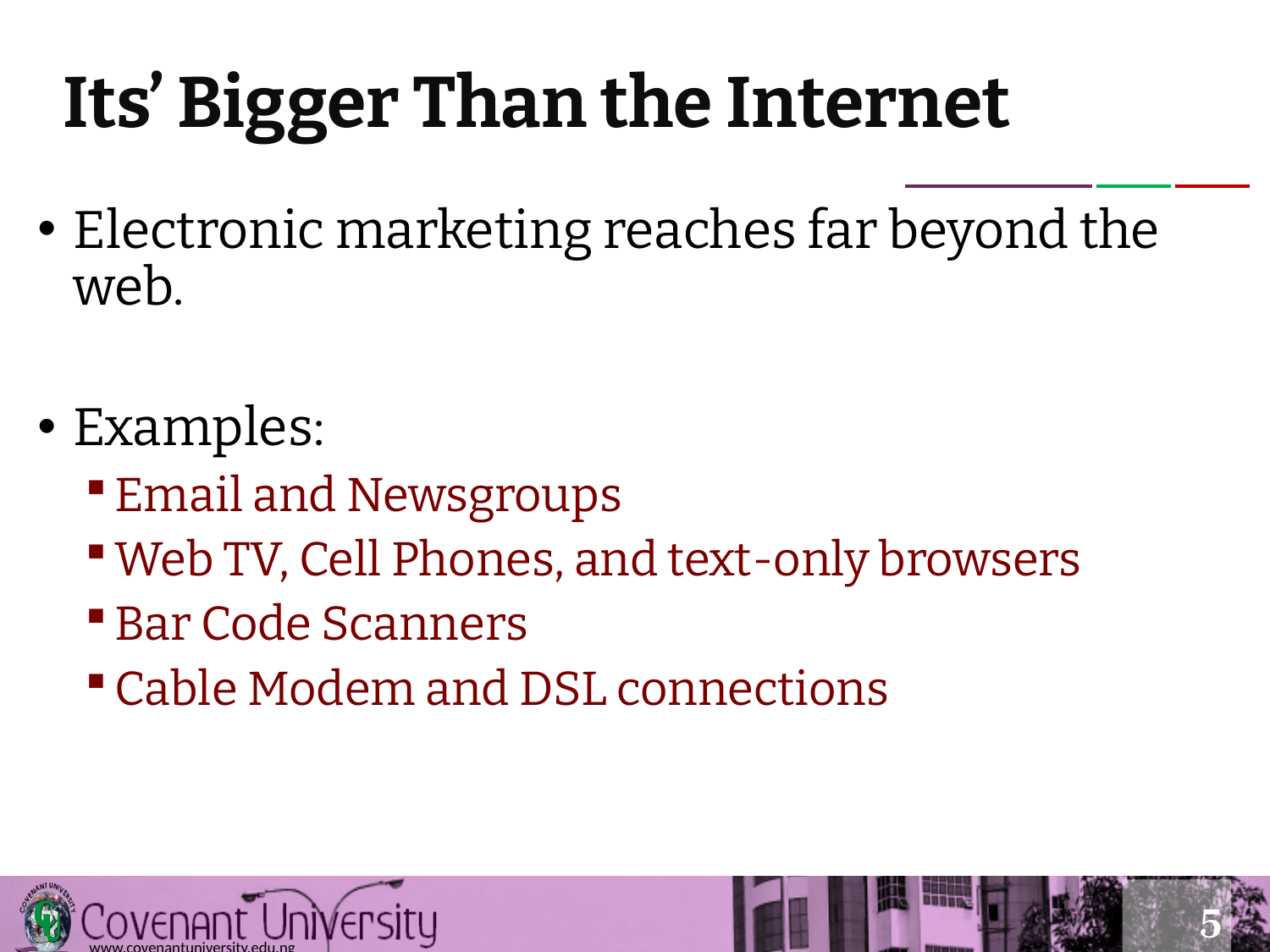

# Its’ Bigger Than the Internet
Electronic marketing reaches far beyond the web.

Examples:
Email and Newsgroups
Web TV, Cell Phones, and text-only browsers
Bar Code Scanners
Cable Modem and DSL connections